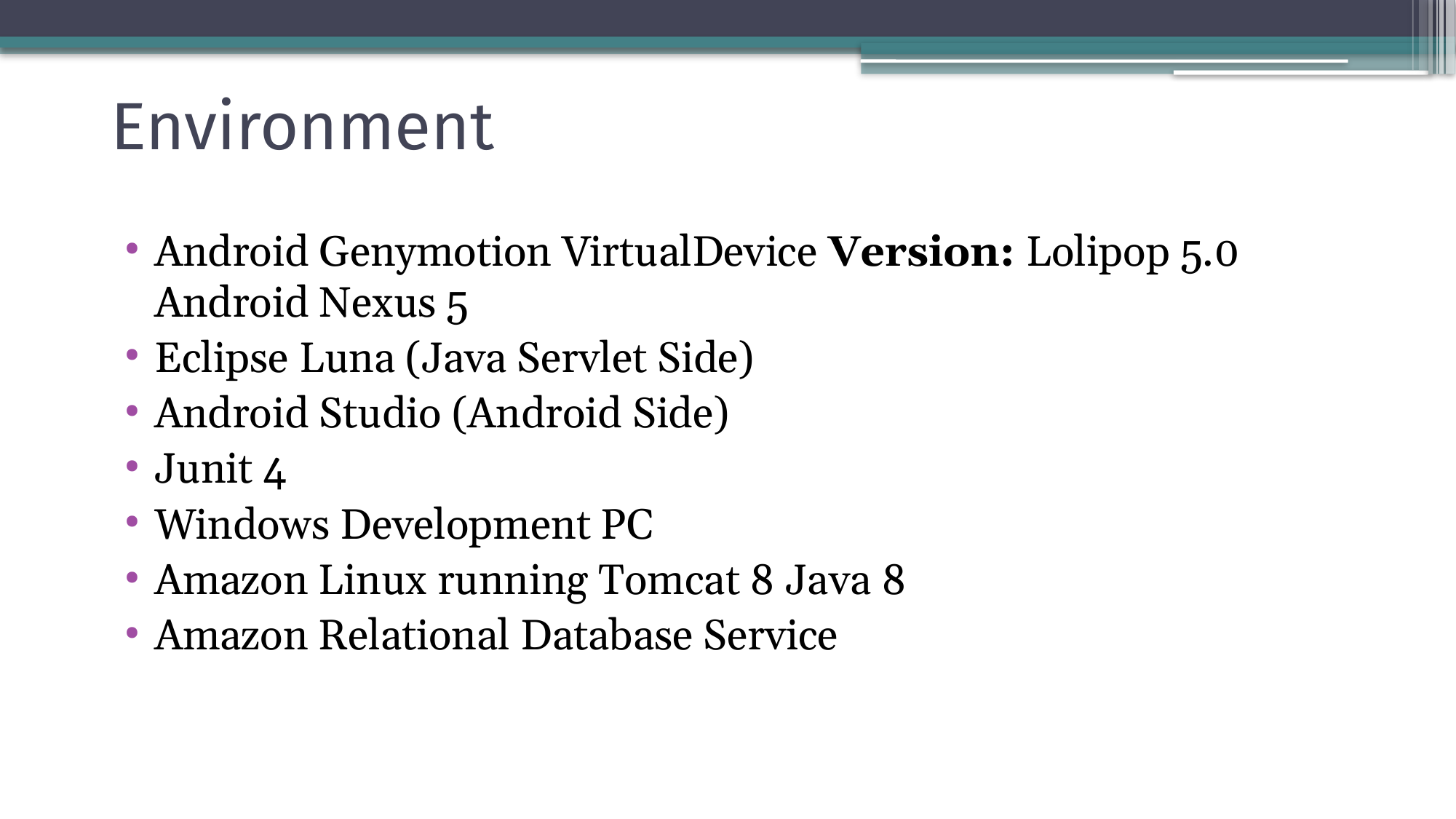

# Environment
Android Genymotion VirtualDevice Version: Lolipop 5.0 Android Nexus 5
Eclipse Luna (Java Servlet Side)
Android Studio (Android Side)
Junit 4
Windows Development PC
Amazon Linux running Tomcat 8 Java 8
Amazon Relational Database Service